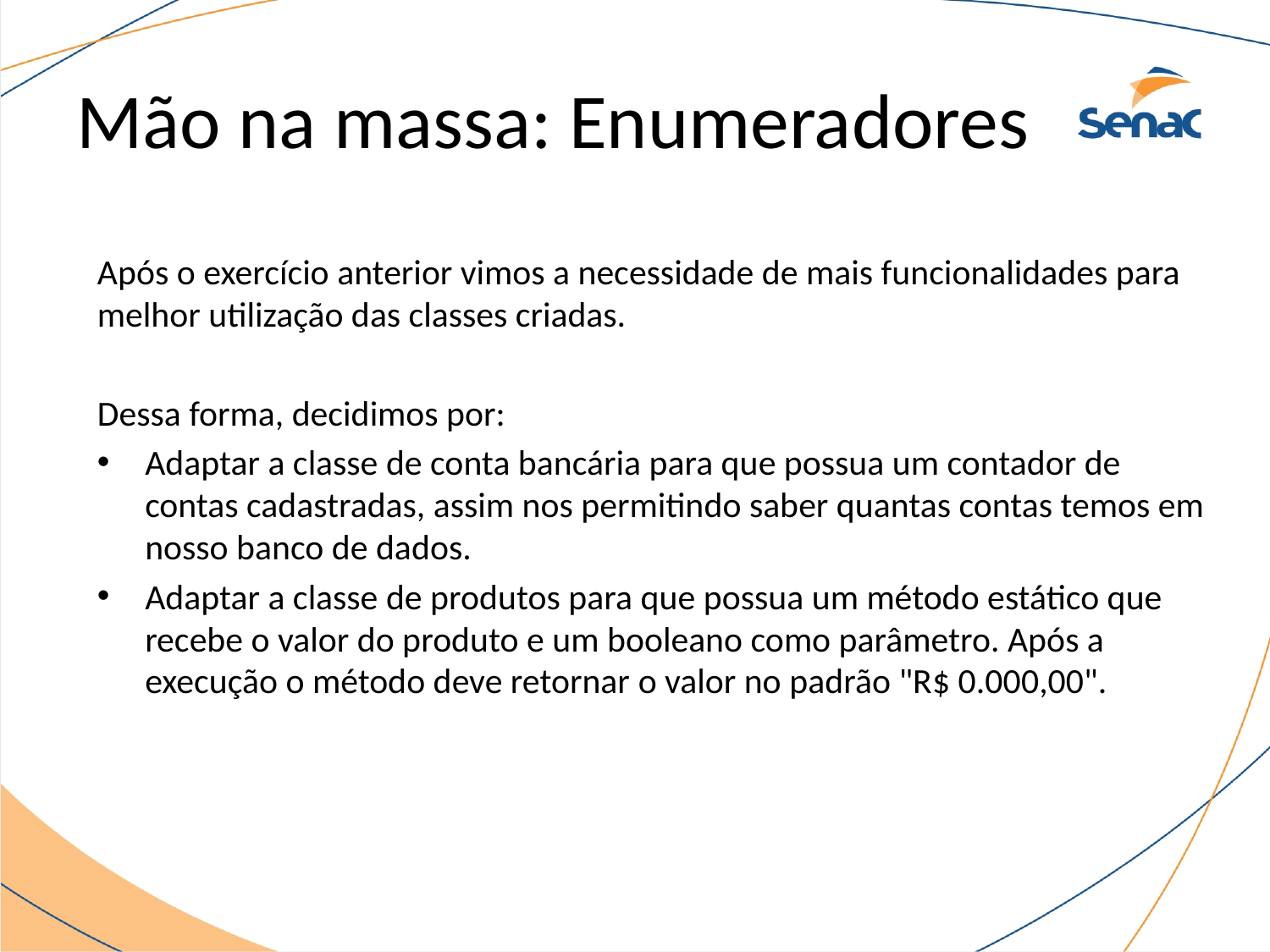

# Mão na massa: Enumeradores
Após o exercício anterior vimos a necessidade de mais funcionalidades para melhor utilização das classes criadas.

Dessa forma, decidimos por:
Adaptar a classe de conta bancária para que possua um contador de contas cadastradas, assim nos permitindo saber quantas contas temos em nosso banco de dados.
Adaptar a classe de produtos para que possua um método estático que recebe o valor do produto e um booleano como parâmetro. Após a execução o método deve retornar o valor no padrão "R$ 0.000,00".